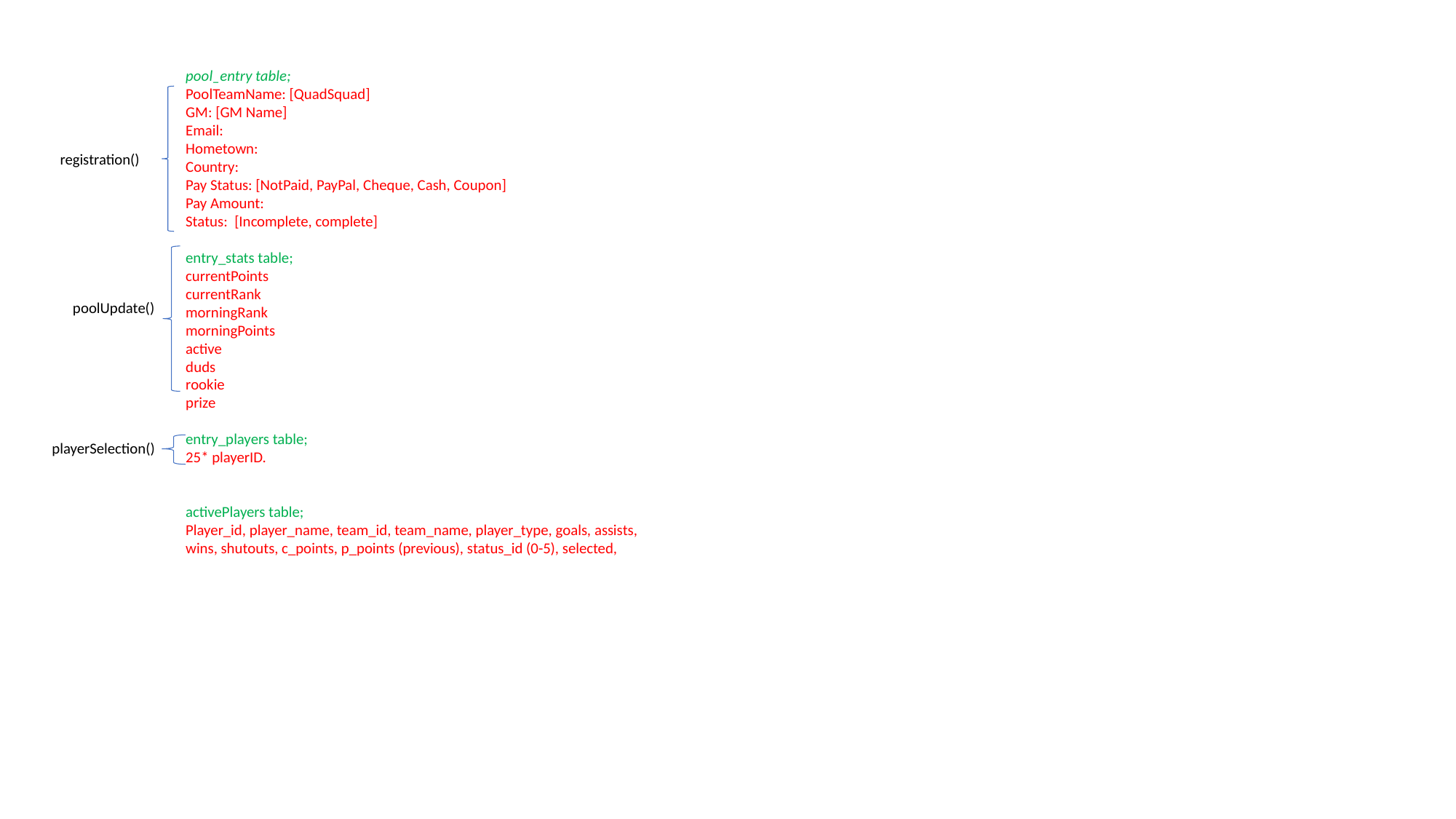

pool_entry table;
PoolTeamName: [QuadSquad]
GM: [GM Name]
Email:
Hometown:
Country:
Pay Status: [NotPaid, PayPal, Cheque, Cash, Coupon]
Pay Amount:
Status:  [Incomplete, complete]

entry_stats table;
currentPoints
currentRank
morningRank
morningPoints
active
duds
rookie
prize

entry_players table;
25* playerID.

activePlayers table;
Player_id, player_name, team_id, team_name, player_type, goals, assists, wins, shutouts, c_points, p_points (previous), status_id (0-5), selected,

registration()

poolUpdate()
playerSelection()